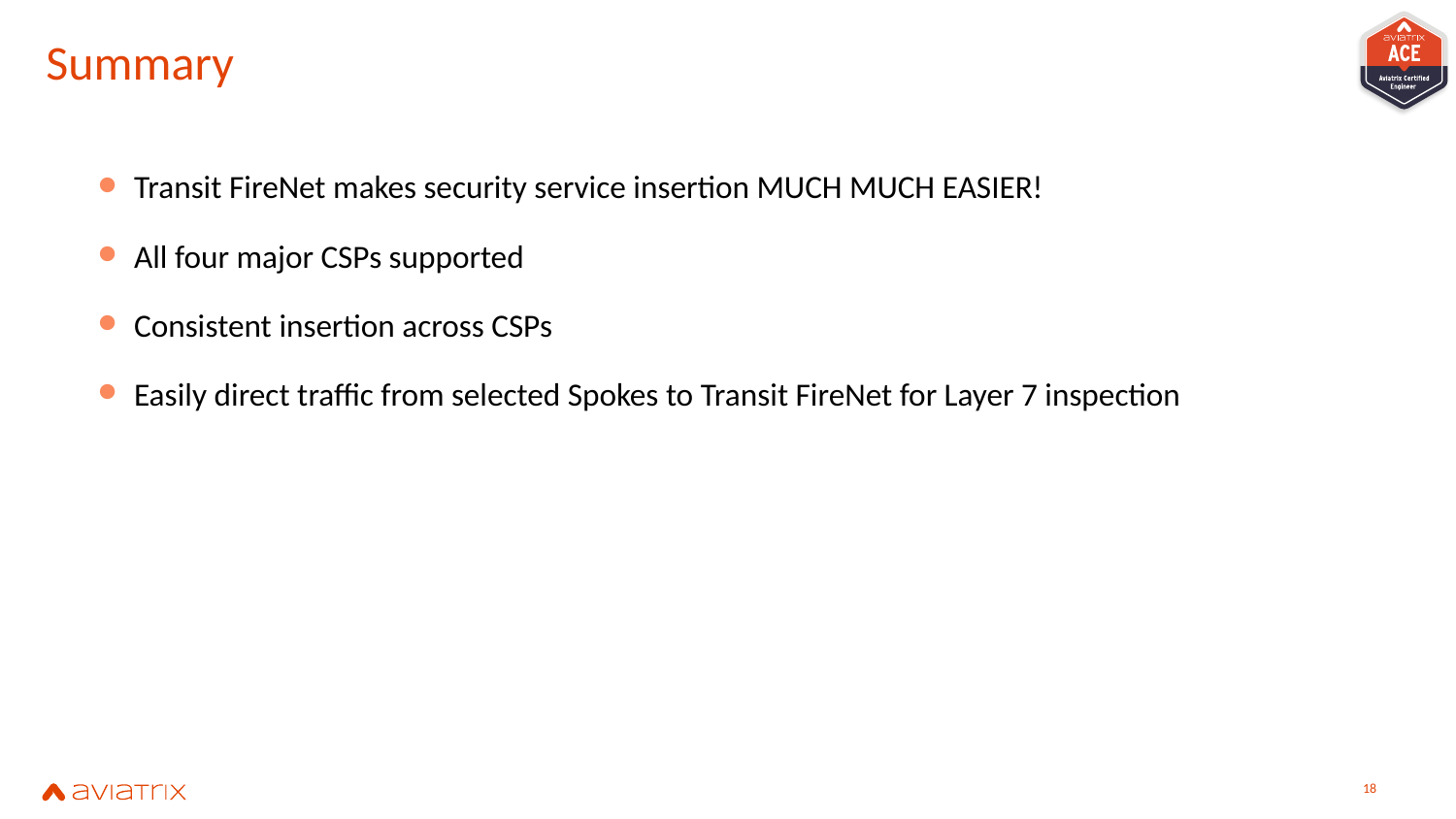

# Summary
Transit FireNet makes security service insertion MUCH MUCH EASIER!
All four major CSPs supported
Consistent insertion across CSPs
Easily direct traffic from selected Spokes to Transit FireNet for Layer 7 inspection

18